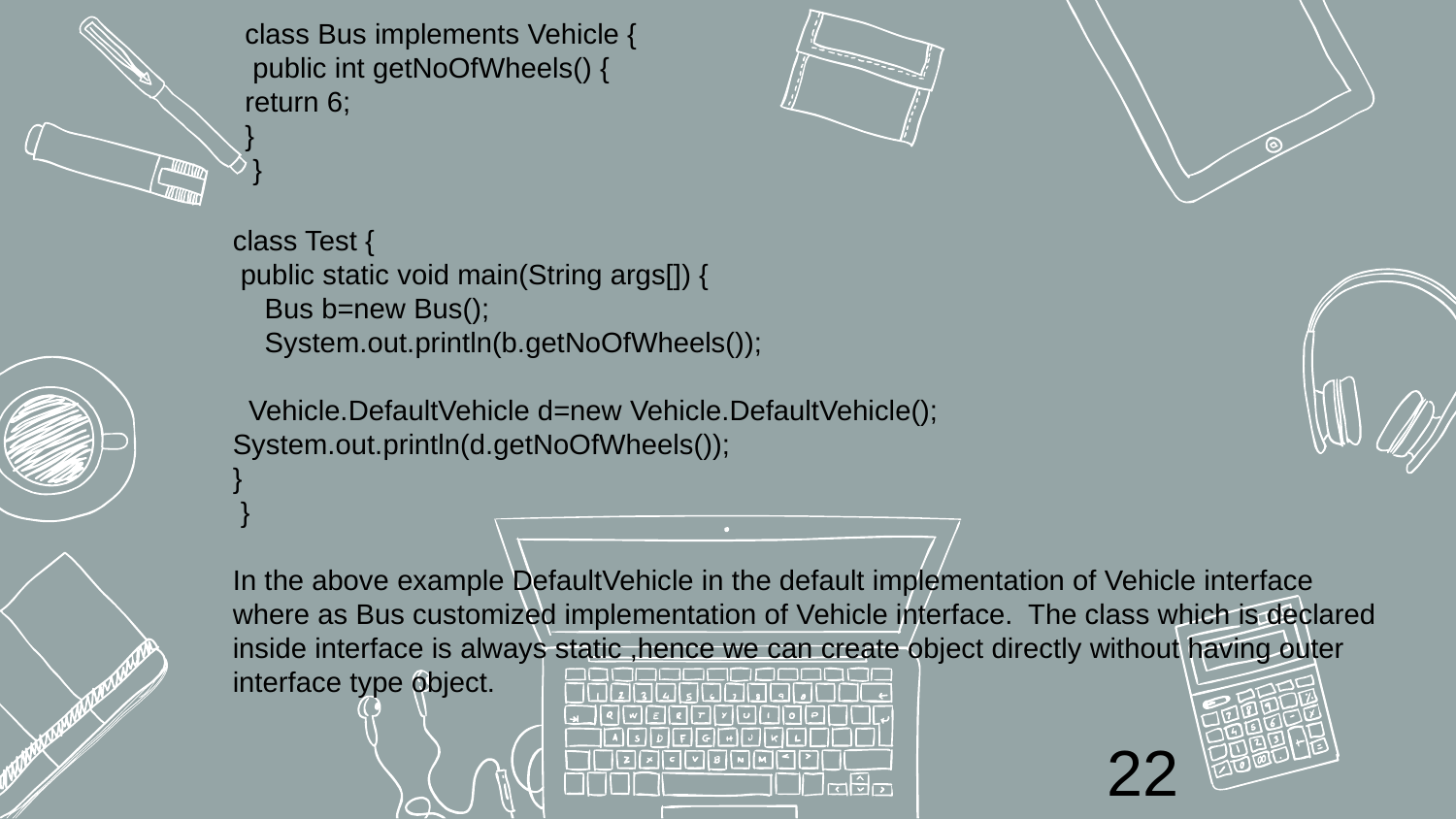

class Bus implements Vehicle {
 public int getNoOfWheels() {
return 6;
}
 }

class Test {
 public static void main(String args[]) {
    Bus b=new Bus();
    System.out.println(b.getNoOfWheels());

  Vehicle.DefaultVehicle d=new Vehicle.DefaultVehicle();     System.out.println(d.getNoOfWheels());
}
 }
In the above example DefaultVehicle in the default implementation of Vehicle interface where as Bus customized implementation of Vehicle interface.  The class which is declared inside interface is always static ,hence we can create object directly without having outer interface type object.
22